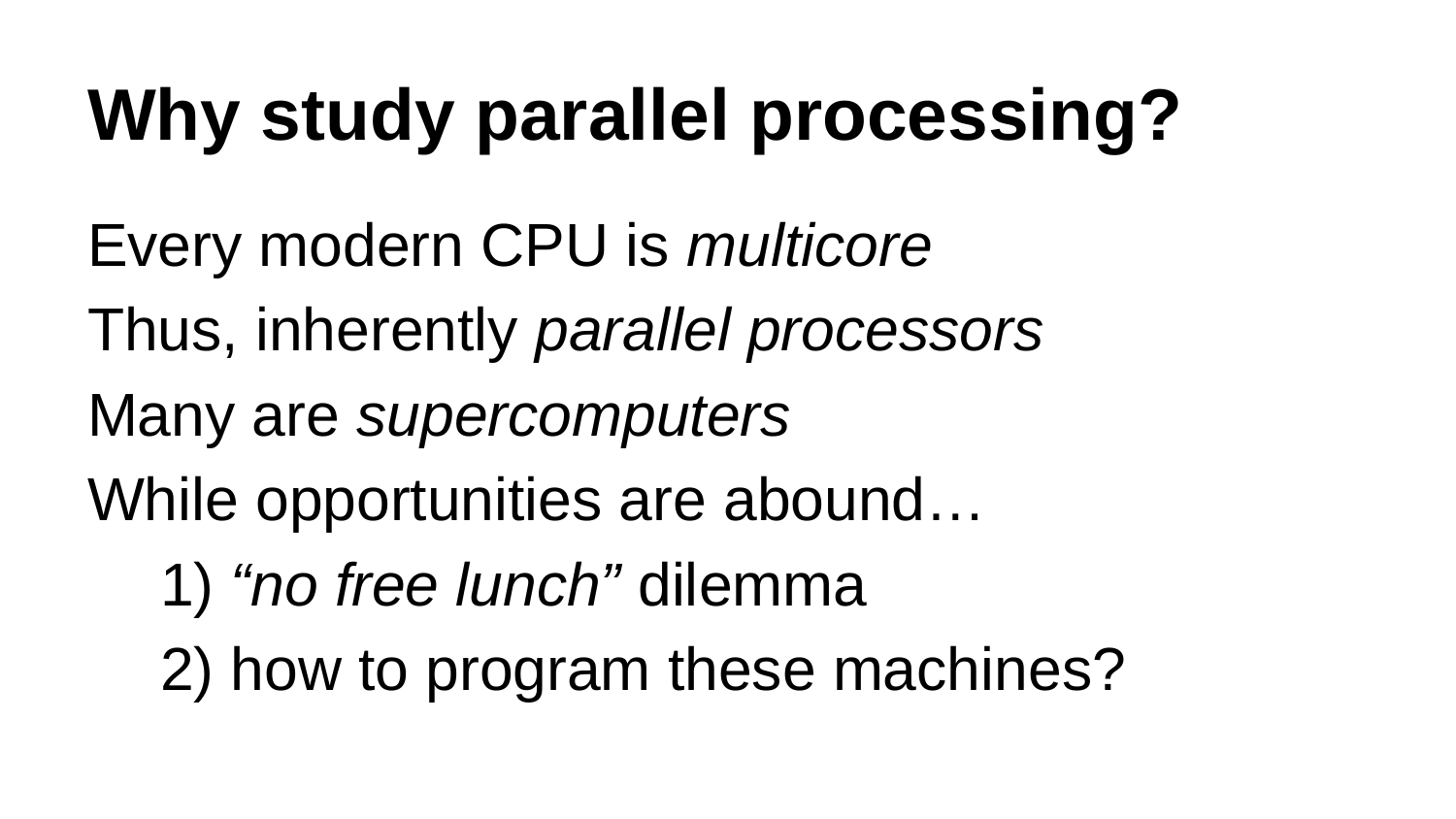

# Why study parallel processing?
Every modern CPU is multicore
Thus, inherently parallel processors
Many are supercomputers
While opportunities are abound…
1) “no free lunch” dilemma
2) how to program these machines?